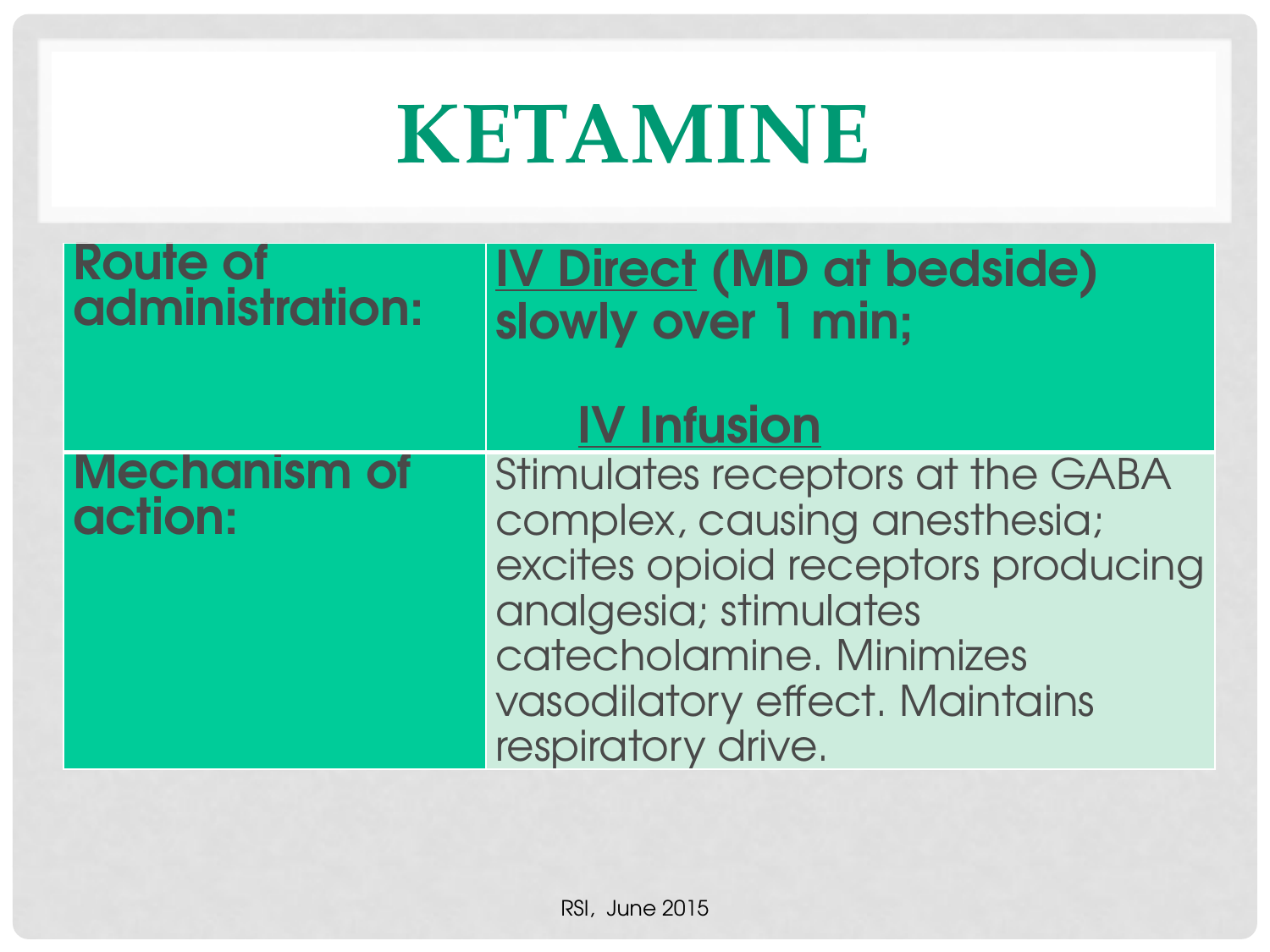

# Ketamine
| Route of administration: | IV Direct (MD at bedside) slowly over 1 min; IV Infusion |
| --- | --- |
| Mechanism of action: | Stimulates receptors at the GABA complex, causing anesthesia; excites opioid receptors producing analgesia; stimulates catecholamine. Minimizes vasodilatory effect. Maintains respiratory drive. |
RSI,  June 2015